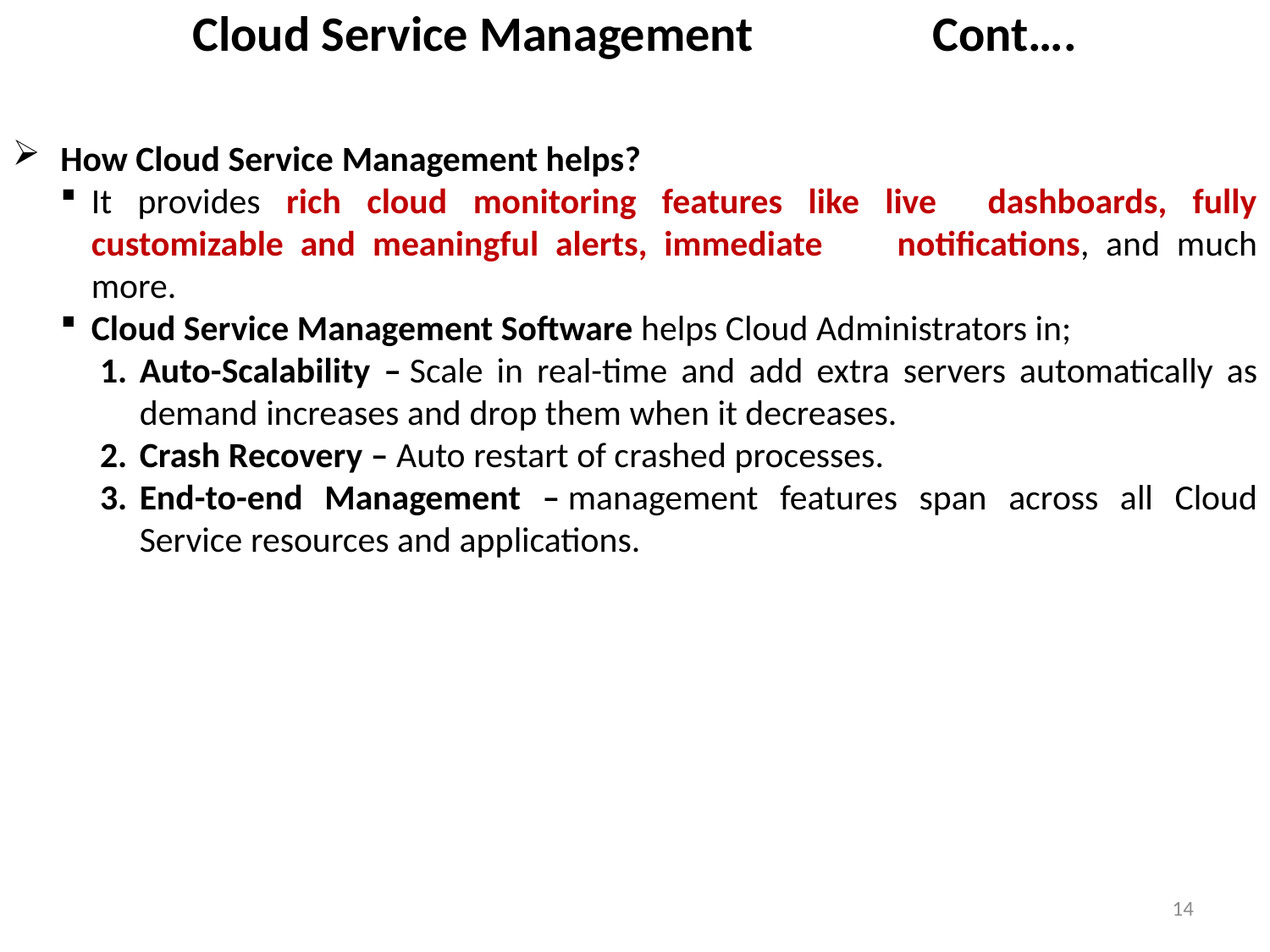

# Cloud Service Management                Cont….
How Cloud Service Management helps?
It provides rich cloud monitoring features like live  dashboards, fully customizable and meaningful alerts, immediate 	notifications, and much more.
Cloud Service Management Software helps Cloud Administrators in;
Auto-Scalability – Scale in real-time and add extra servers automatically as demand increases and drop them when it decreases.
Crash Recovery – Auto restart of crashed processes.
End-to-end Management – management features span across all Cloud Service resources and applications.

14